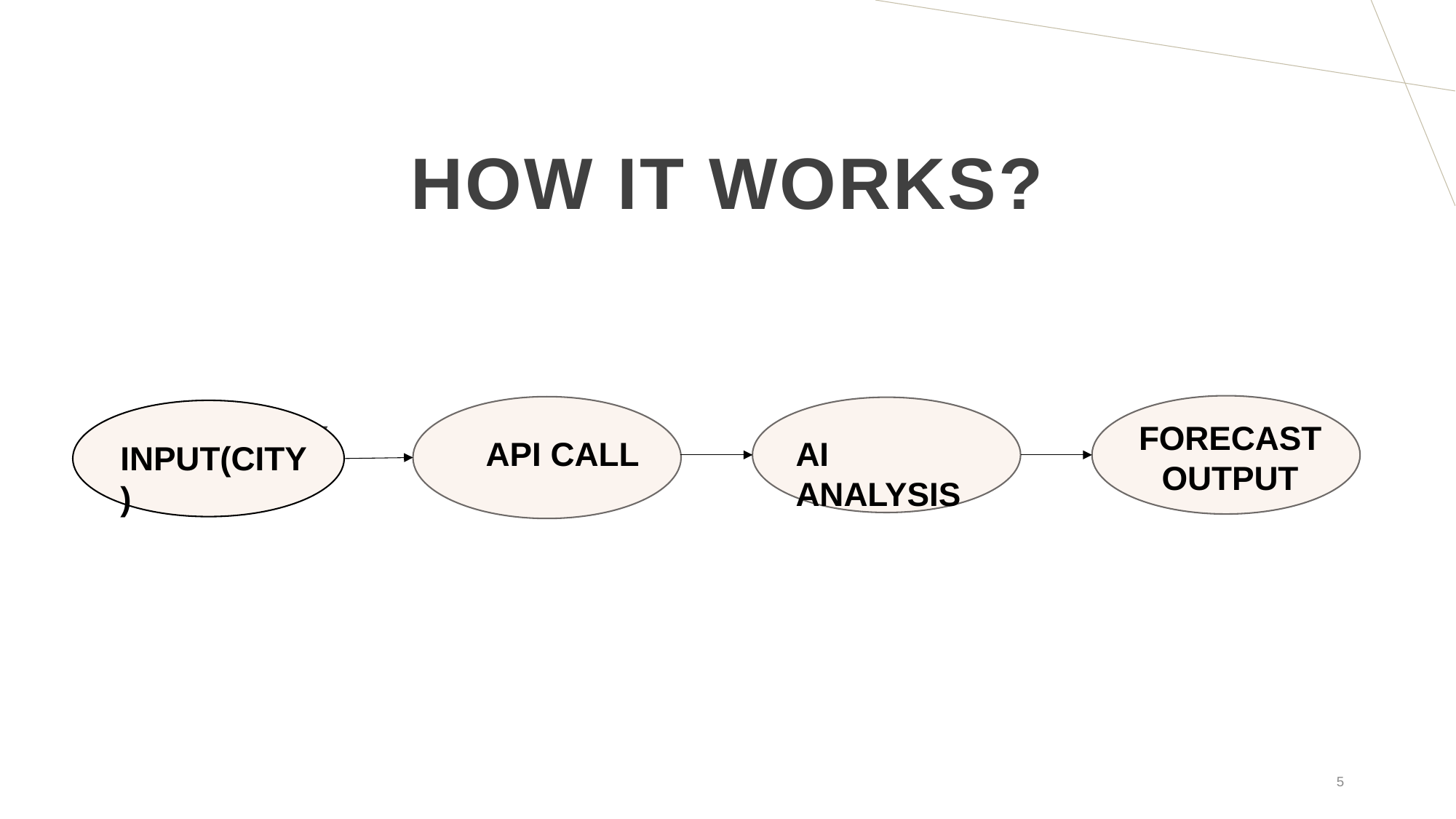

# HOW IT WORKS?

FORECAST OUTPUT

API CALL

AI ANALYSIS
INPUT(CITY)

INPUT(CITY)
5